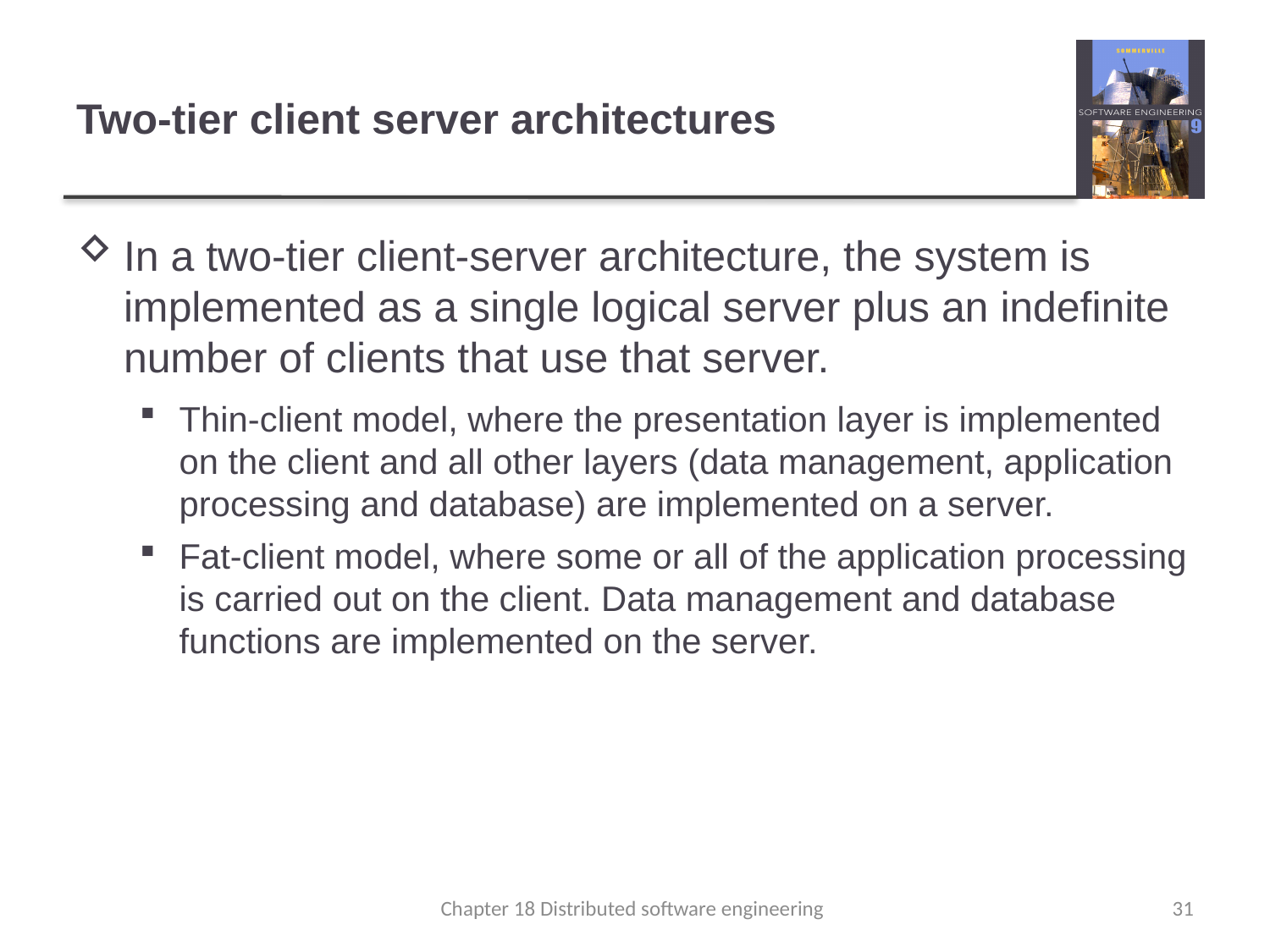

# Two-tier client server architectures
In a two-tier client-server architecture, the system is implemented as a single logical server plus an indefinite number of clients that use that server.
Thin-client model, where the presentation layer is implemented on the client and all other layers (data management, application processing and database) are implemented on a server.
Fat-client model, where some or all of the application processing is carried out on the client. Data management and database functions are implemented on the server.

Chapter 18 Distributed software engineering
31